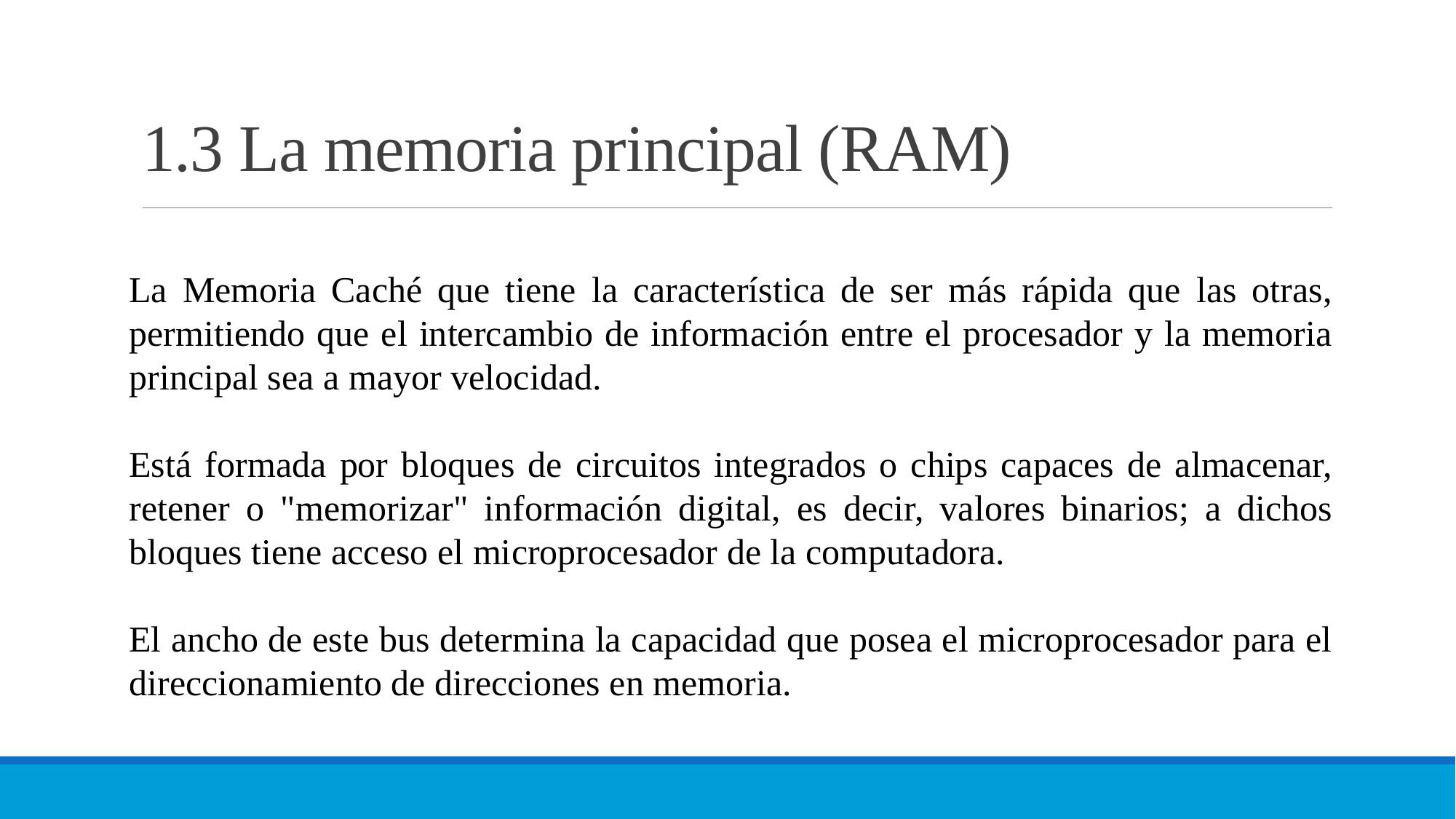

# 1.3 La memoria principal (RAM)
La Memoria Caché que tiene la característica de ser más rápida que las otras, permitiendo que el intercambio de información entre el procesador y la memoria principal sea a mayor velocidad.

Está formada por bloques de circuitos integrados o chips capaces de almacenar, retener o "memorizar" información digital, es decir, valores binarios; a dichos bloques tiene acceso el microprocesador de la computadora.
El ancho de este bus determina la capacidad que posea el microprocesador para el direccionamiento de direcciones en memoria.